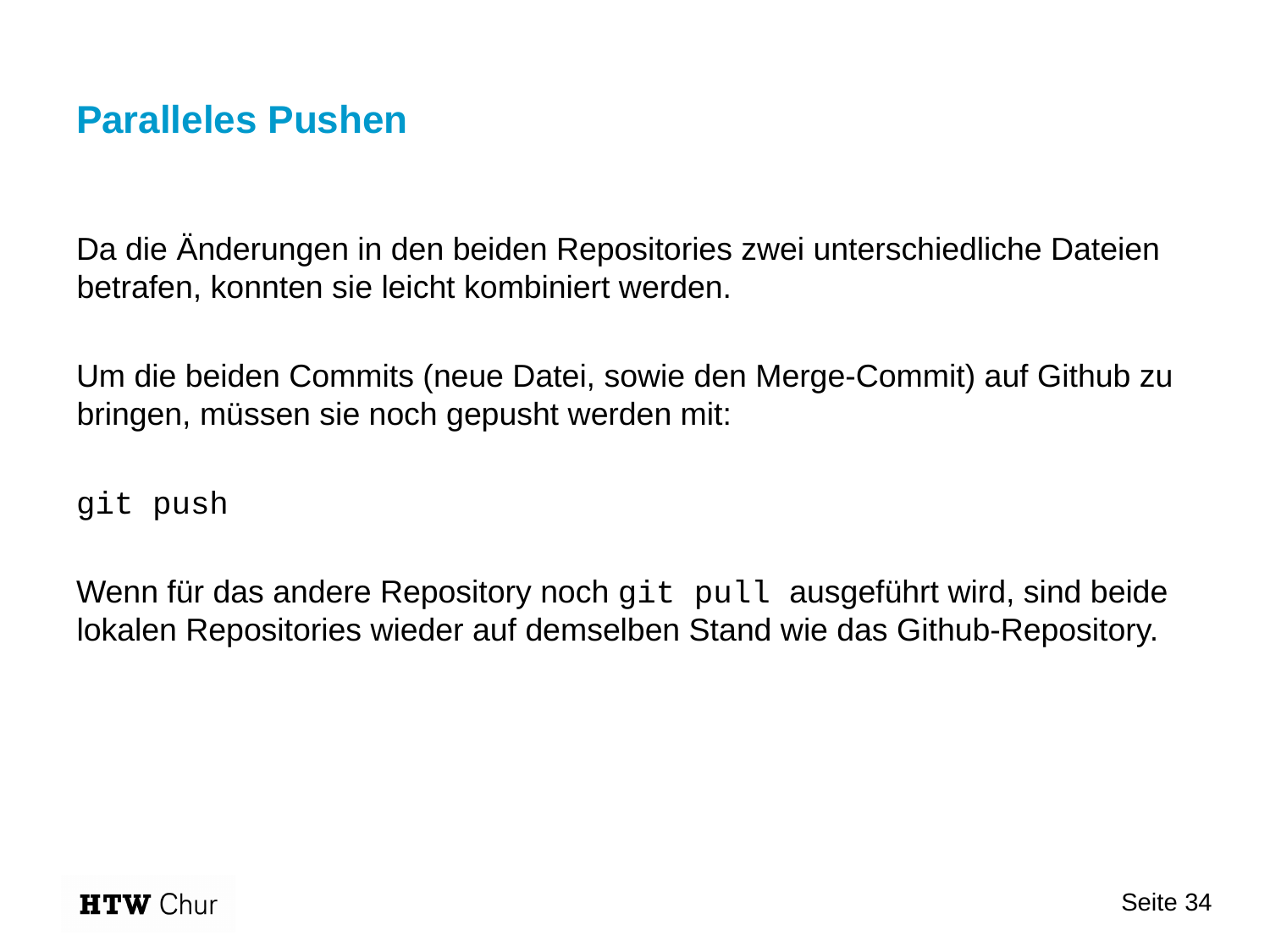

# Paralleles Pushen
Da die Änderungen in den beiden Repositories zwei unterschiedliche Dateien betrafen, konnten sie leicht kombiniert werden.

Um die beiden Commits (neue Datei, sowie den Merge-Commit) auf Github zu bringen, müssen sie noch gepusht werden mit:

git push

Wenn für das andere Repository noch git pull ausgeführt wird, sind beide lokalen Repositories wieder auf demselben Stand wie das Github-Repository.
Seite 34